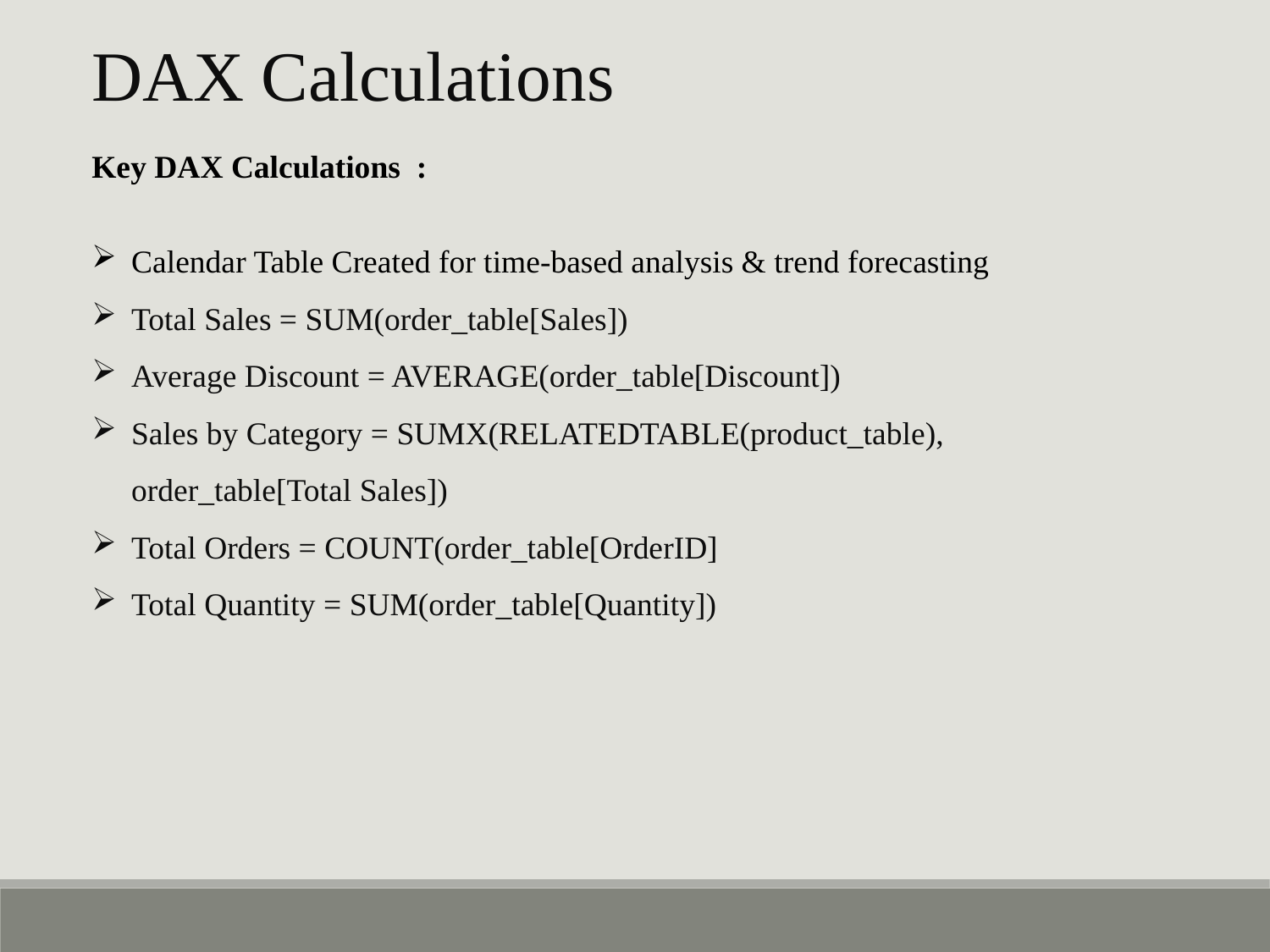

DAX Calculations
Key DAX Calculations  :

Calendar Table Created for time-based analysis & trend forecasting
Total Sales = SUM(order_table[Sales])
Average Discount = AVERAGE(order_table[Discount])
Sales by Category = SUMX(RELATEDTABLE(product_table), order_table[Total Sales])
Total Orders = COUNT(order_table[OrderID]
Total Quantity = SUM(order_table[Quantity])